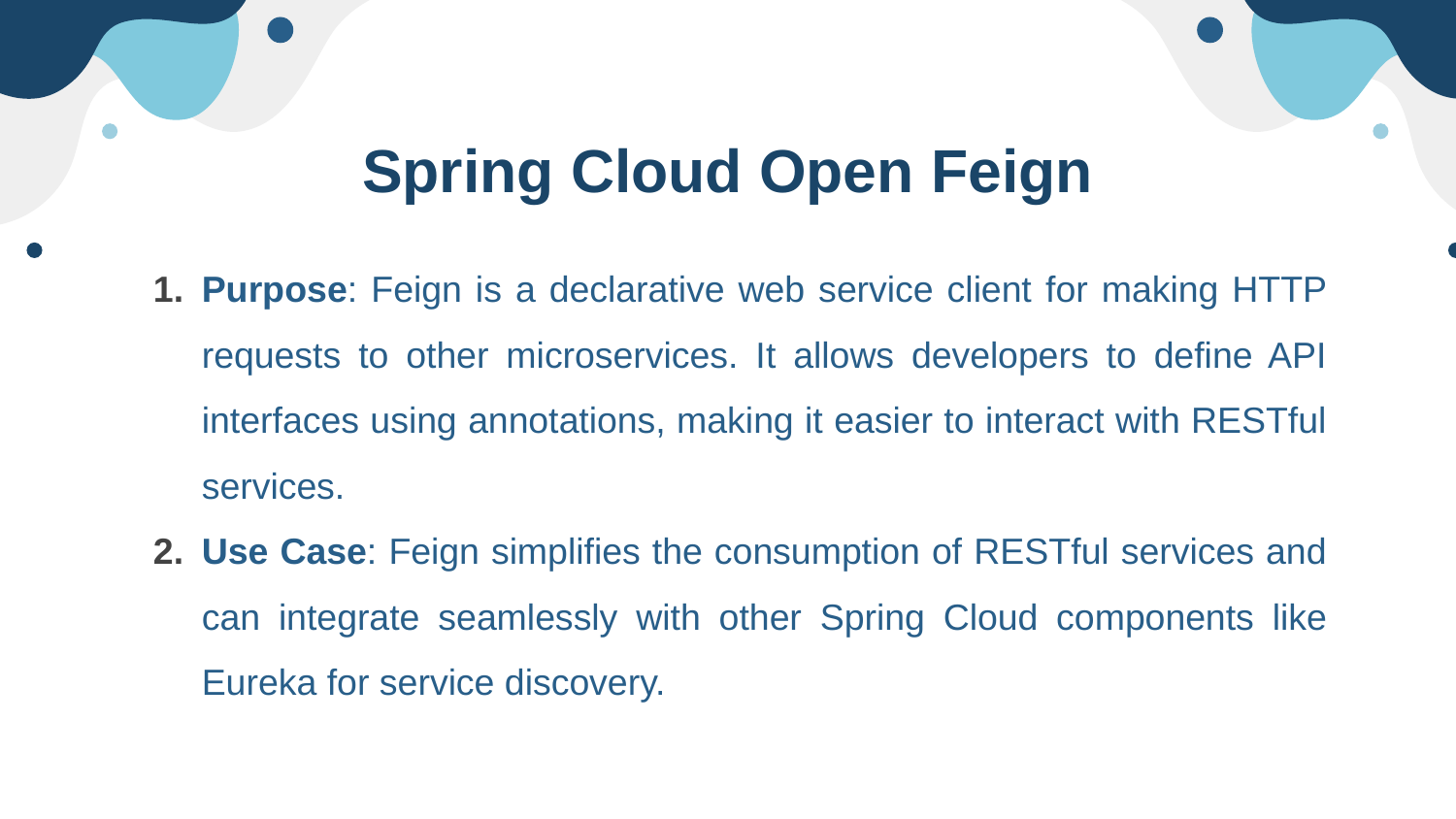

# Spring Cloud Open Feign
Purpose: Feign is a declarative web service client for making HTTP requests to other microservices. It allows developers to define API interfaces using annotations, making it easier to interact with RESTful services.
Use Case: Feign simplifies the consumption of RESTful services and can integrate seamlessly with other Spring Cloud components like Eureka for service discovery.